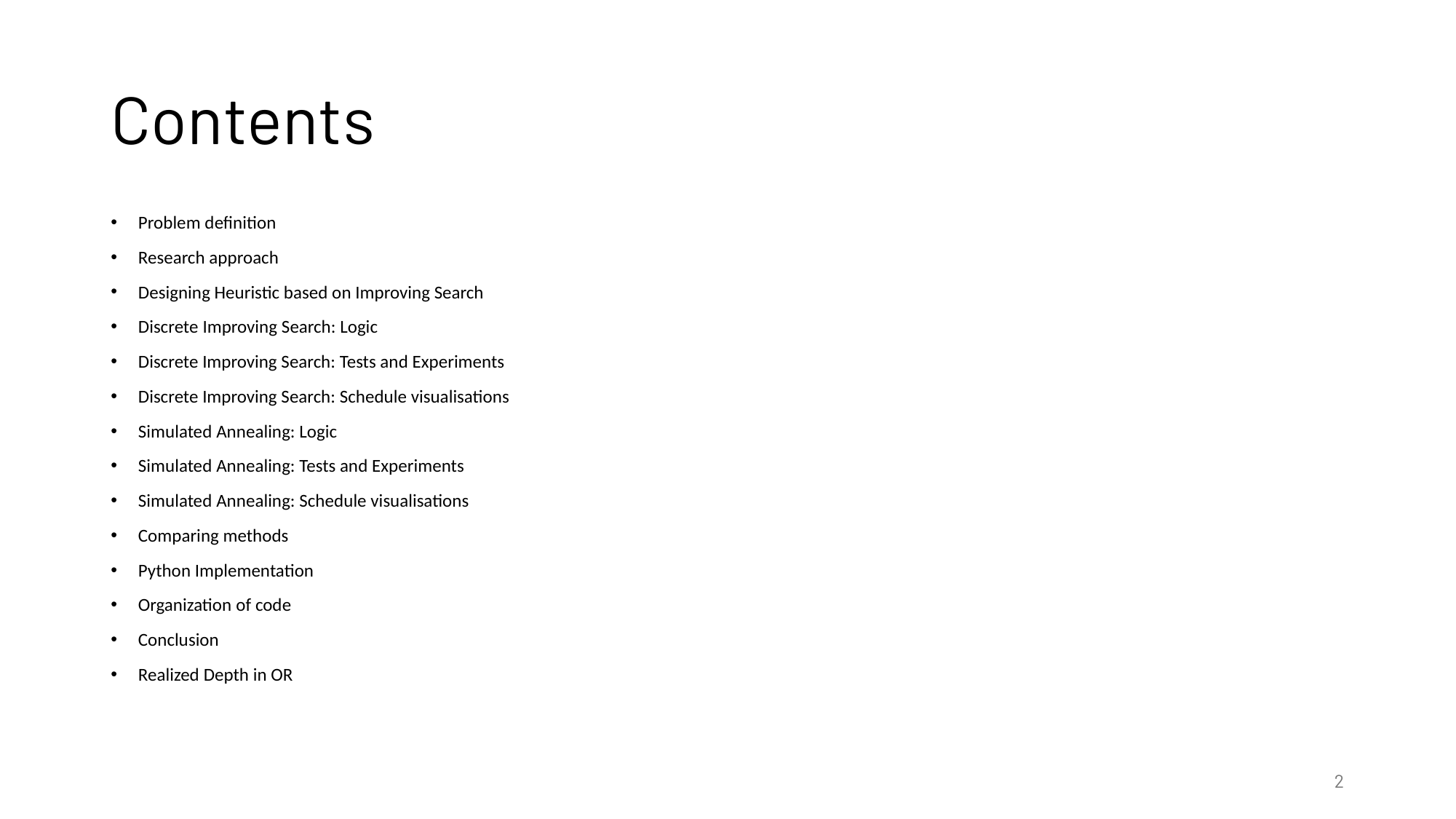

# Contents
Problem definition
Research approach
Designing Heuristic based on Improving Search
Discrete Improving Search: Logic
Discrete Improving Search: Tests and Experiments
Discrete Improving Search: Schedule visualisations
Simulated Annealing: Logic
Simulated Annealing: Tests and Experiments
Simulated Annealing: Schedule visualisations
Comparing methods
Python Implementation
Organization of code
Conclusion
Realized Depth in OR

2